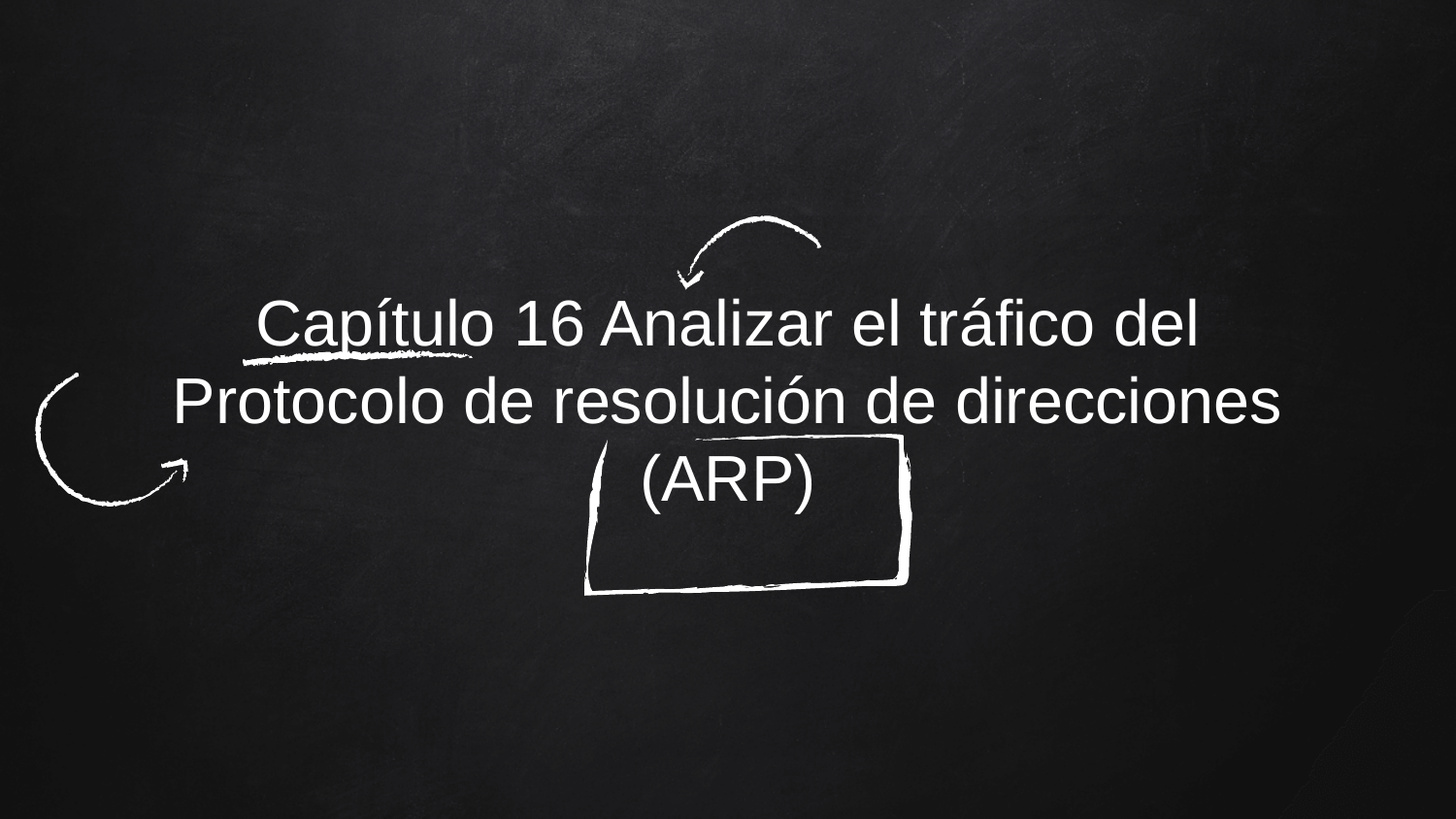

# Capítulo 16 Analizar el tráfico del Protocolo de resolución de direcciones (ARP)